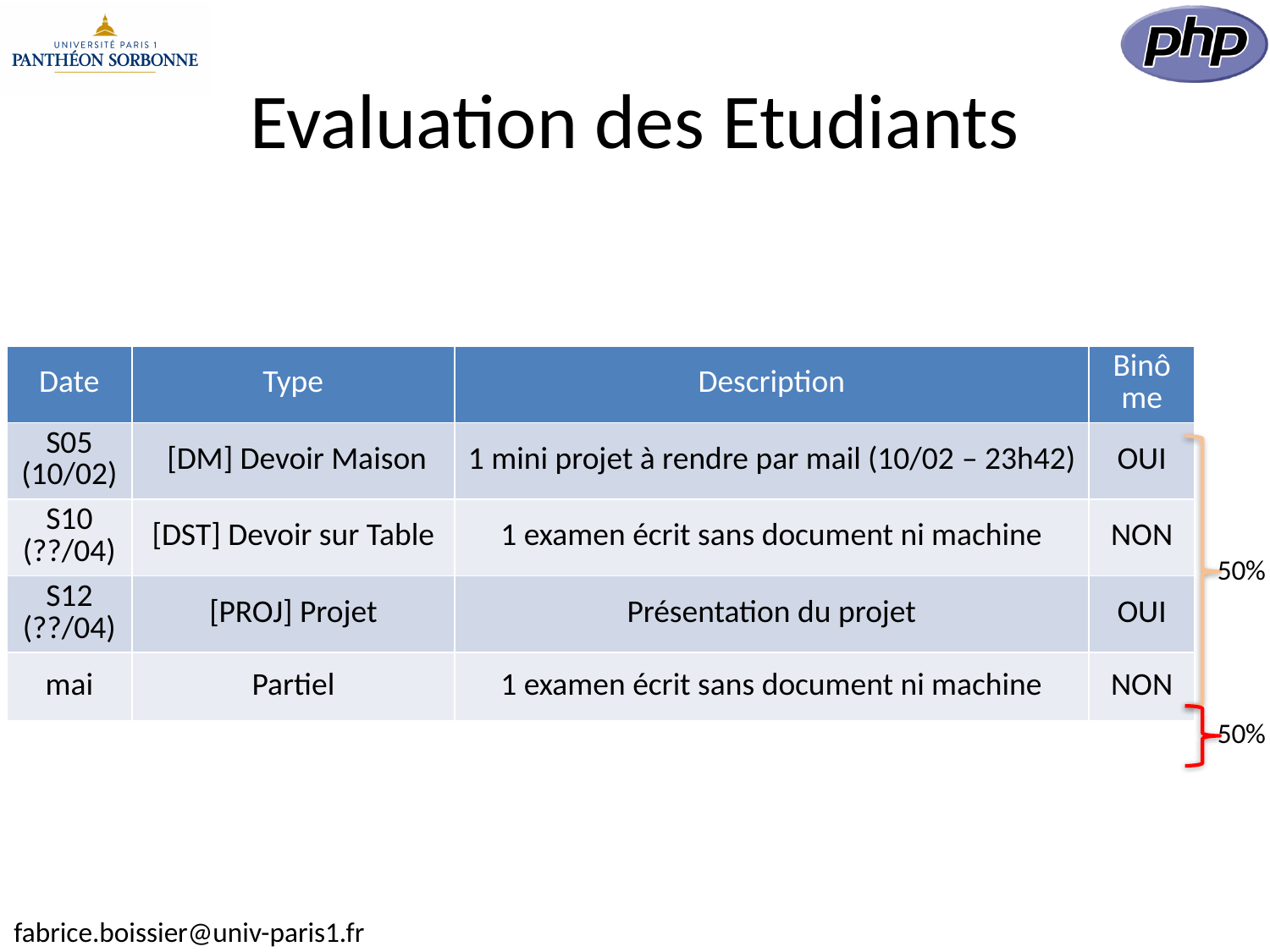

# Evaluation des Etudiants
| Date | Type | Description | Binôme |
| --- | --- | --- | --- |
| S05 (10/02) | [DM] Devoir Maison | 1 mini projet à rendre par mail (10/02 – 23h42) | OUI |
| S10 (??/04) | [DST] Devoir sur Table | 1 examen écrit sans document ni machine | NON |
| S12 (??/04) | [PROJ] Projet | Présentation du projet | OUI |
| mai | Partiel | 1 examen écrit sans document ni machine | NON |

50%

50%